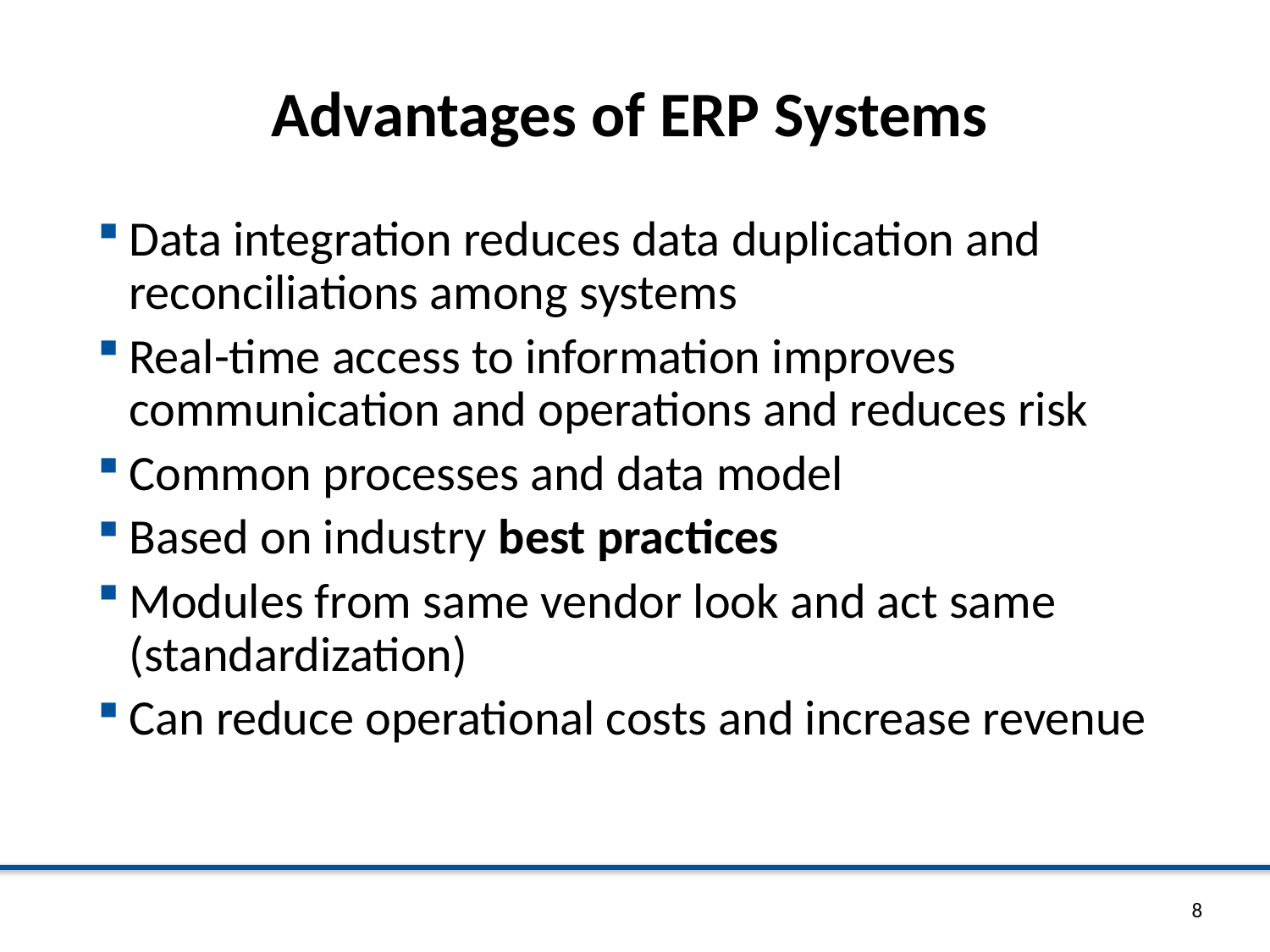

# Advantages of ERP Systems
Data integration reduces data duplication and reconciliations among systems
Real-time access to information improves communication and operations and reduces risk
Common processes and data model
Based on industry best practices
Modules from same vendor look and act same (standardization)
Can reduce operational costs and increase revenue
8